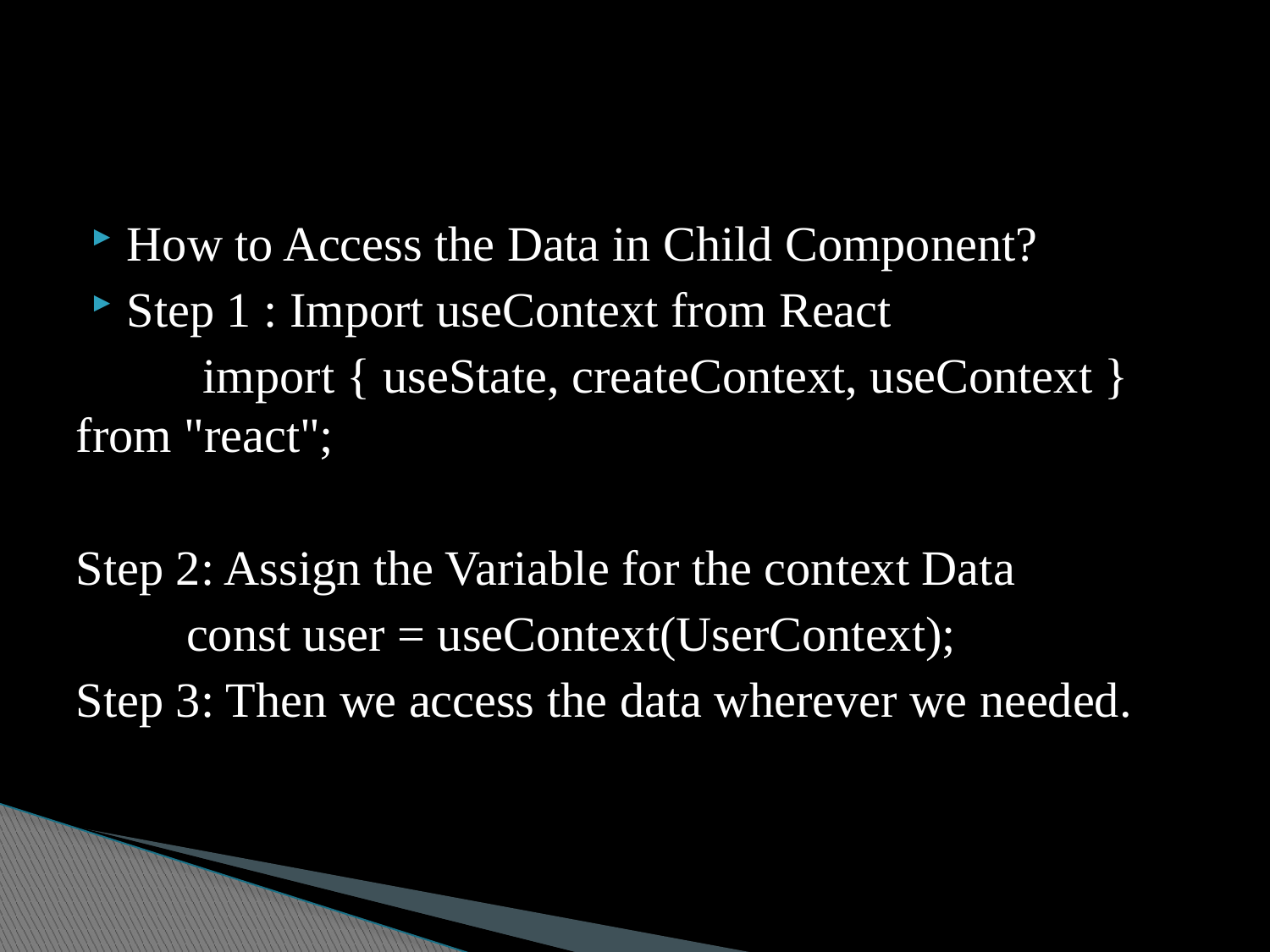

How to Access the Data in Child Component?
Step 1 : Import useContext from React
	import { useState, createContext, useContext } from "react";

Step 2: Assign the Variable for the context Data
         const user = useContext(UserContext);
Step 3: Then we access the data wherever we needed.